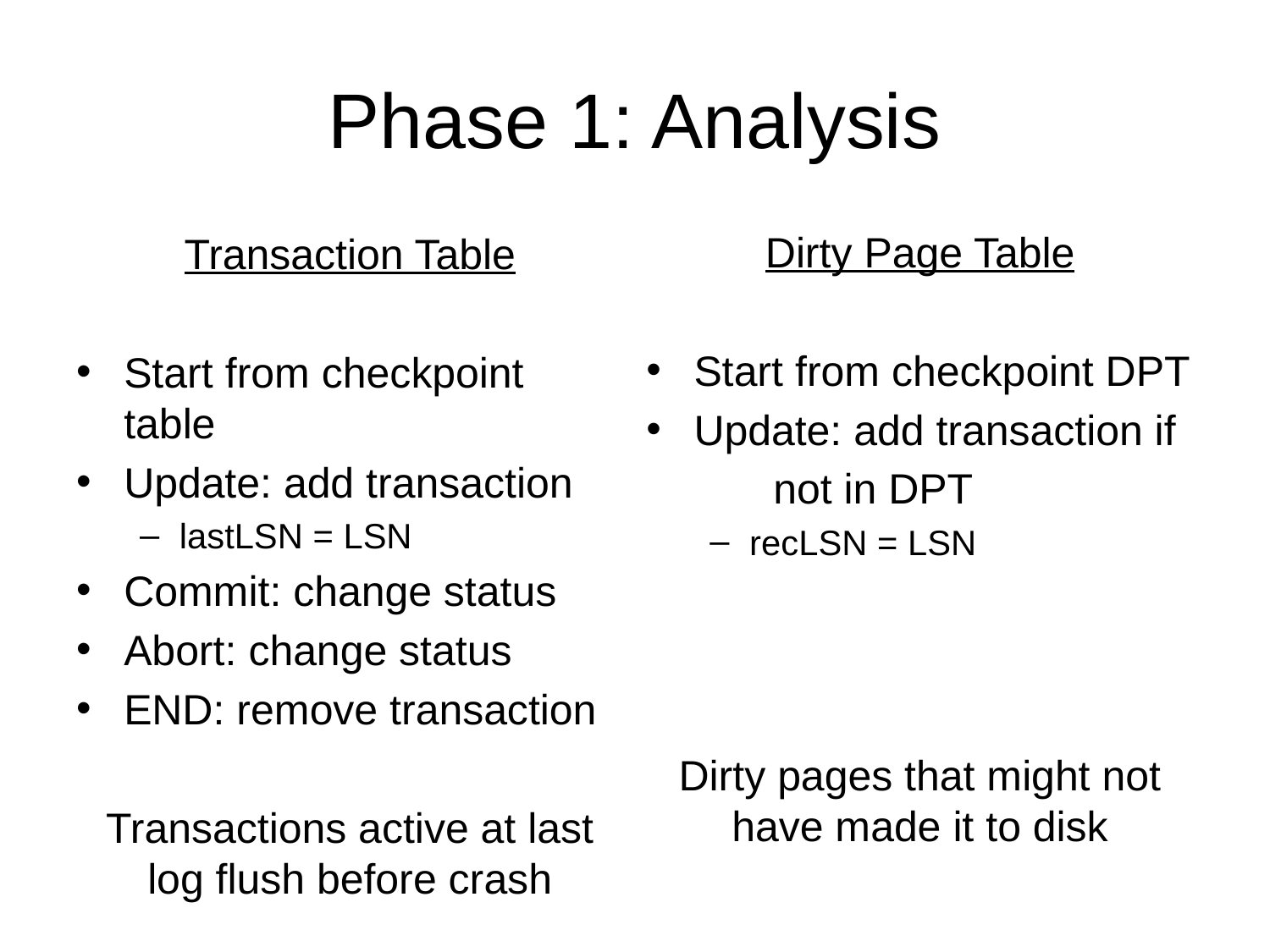

# Phase 1: Analysis
Dirty Page Table

Start from checkpoint DPT
Update: add transaction if
	not in DPT
recLSN = LSN

Dirty pages that might not have made it to disk
Transaction Table

Start from checkpoint table
Update: add transaction
lastLSN = LSN
Commit: change status
Abort: change status
END: remove transaction

Transactions active at last log flush before crash